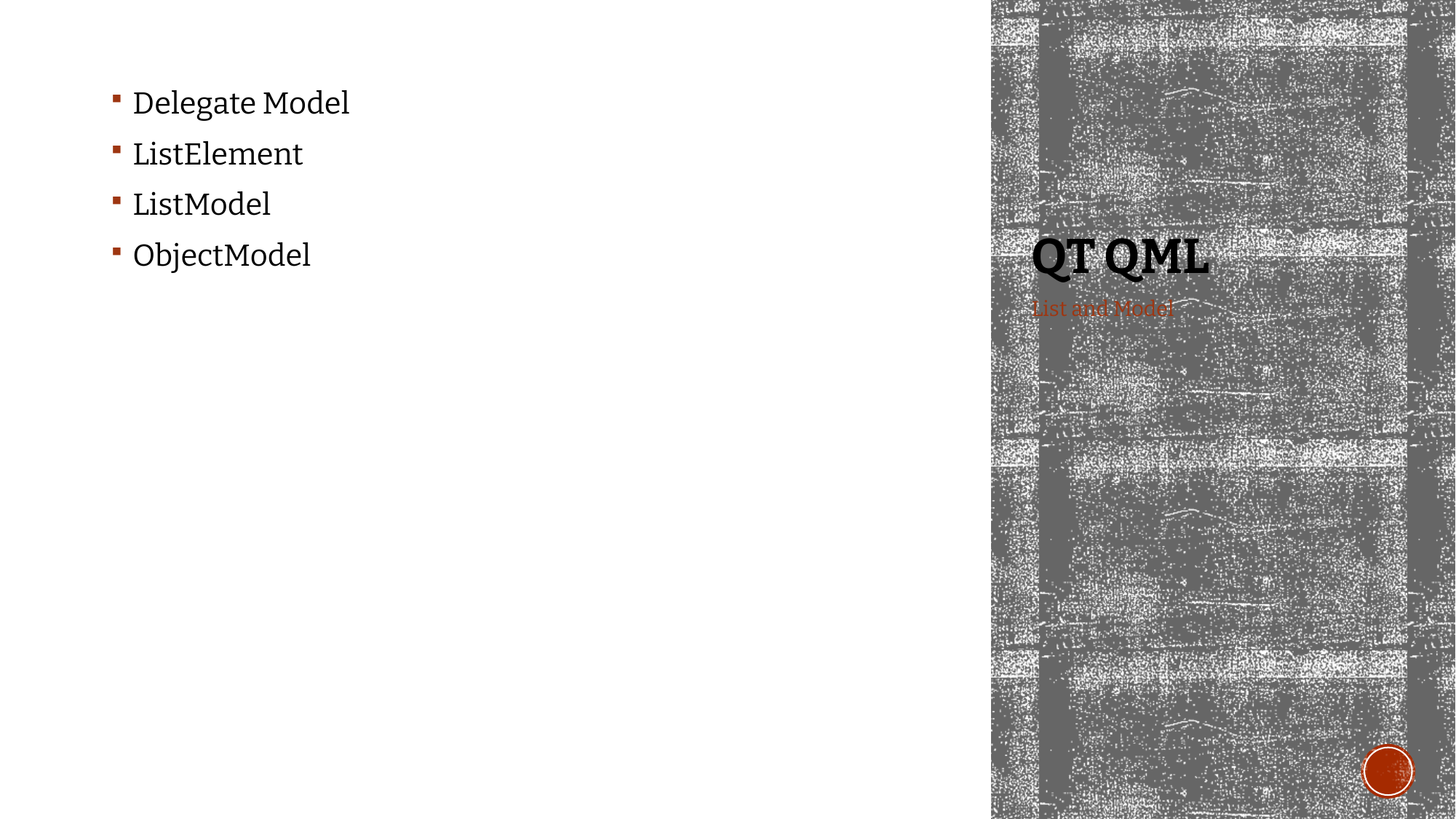

Delegate Model
ListElement
ListModel
ObjectModel

# Qt QML
List and Model